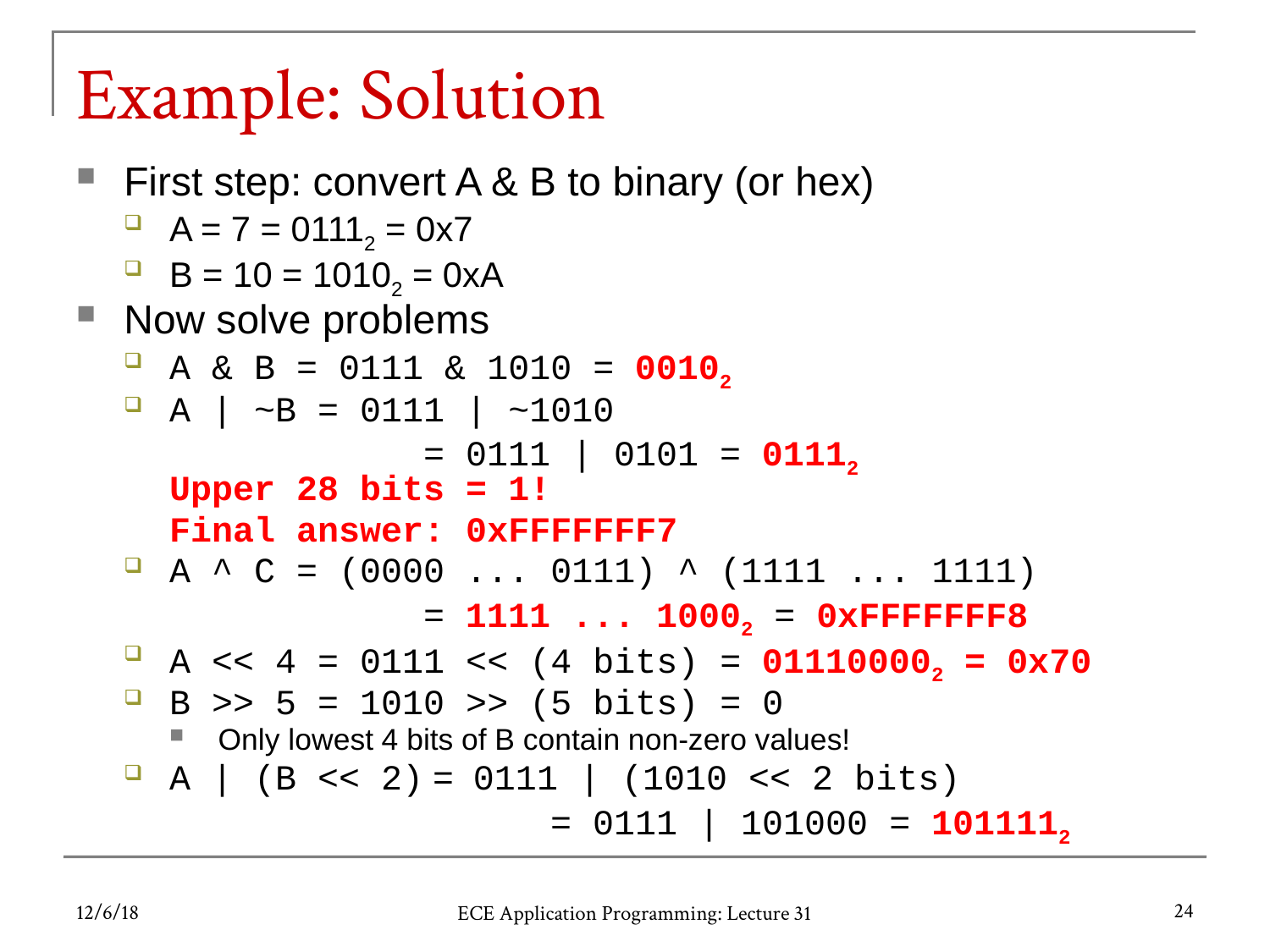

# Example: Solution
First step: convert A & B to binary (or hex)
A = 7 = 01112 = 0x7
B = 10 = 10102 = 0xA
Now solve problems
A & B = 0111 & 1010 = 00102
A | ~B = 0111 | ~1010
			= 0111 | 0101 = 01112
Upper 28 bits = 1!
	Final answer: 0xFFFFFFF7
A ^ C = (0000 ... 0111) ^ (1111 ... 1111)
			= 1111 ... 10002 = 0xFFFFFFF8
A << 4 = 0111 << (4 bits) = 011100002 = 0x70
B >> 5 = 1010 >> (5 bits) = 0
Only lowest 4 bits of B contain non-zero values!
A | (B << 2) =  0111 | (1010 << 2 bits)
				= 0111 | 101000 = 1011112
12/6/18
24
ECE Application Programming: Lecture 31